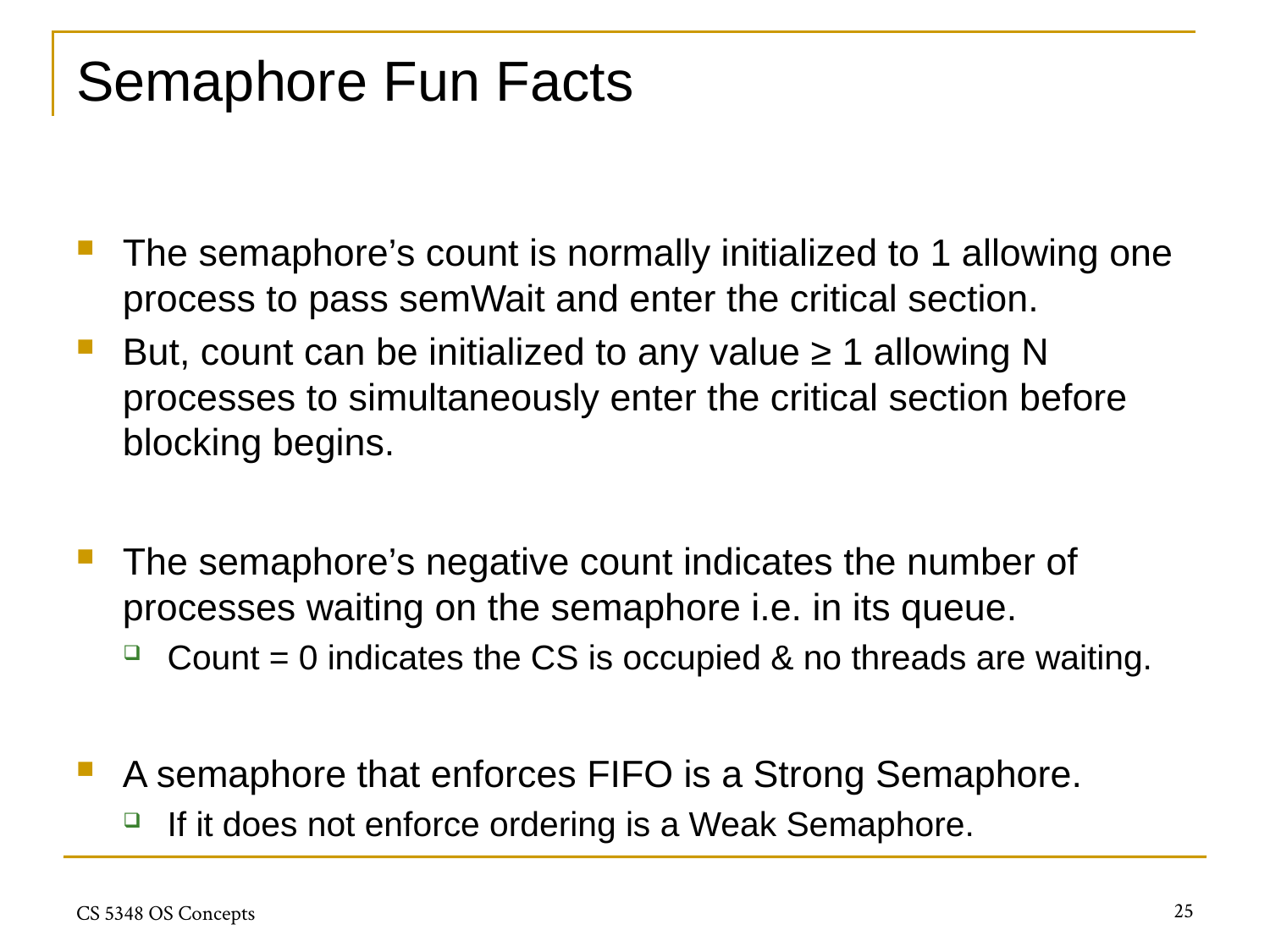

# Semaphore Fun Facts
The semaphore’s count is normally initialized to 1 allowing one process to pass semWait and enter the critical section.
But, count can be initialized to any value ≥ 1 allowing N processes to simultaneously enter the critical section before blocking begins.

The semaphore’s negative count indicates the number of processes waiting on the semaphore i.e. in its queue.
Count = 0 indicates the CS is occupied & no threads are waiting.

A semaphore that enforces FIFO is a Strong Semaphore.
If it does not enforce ordering is a Weak Semaphore.
25
CS 5348 OS Concepts